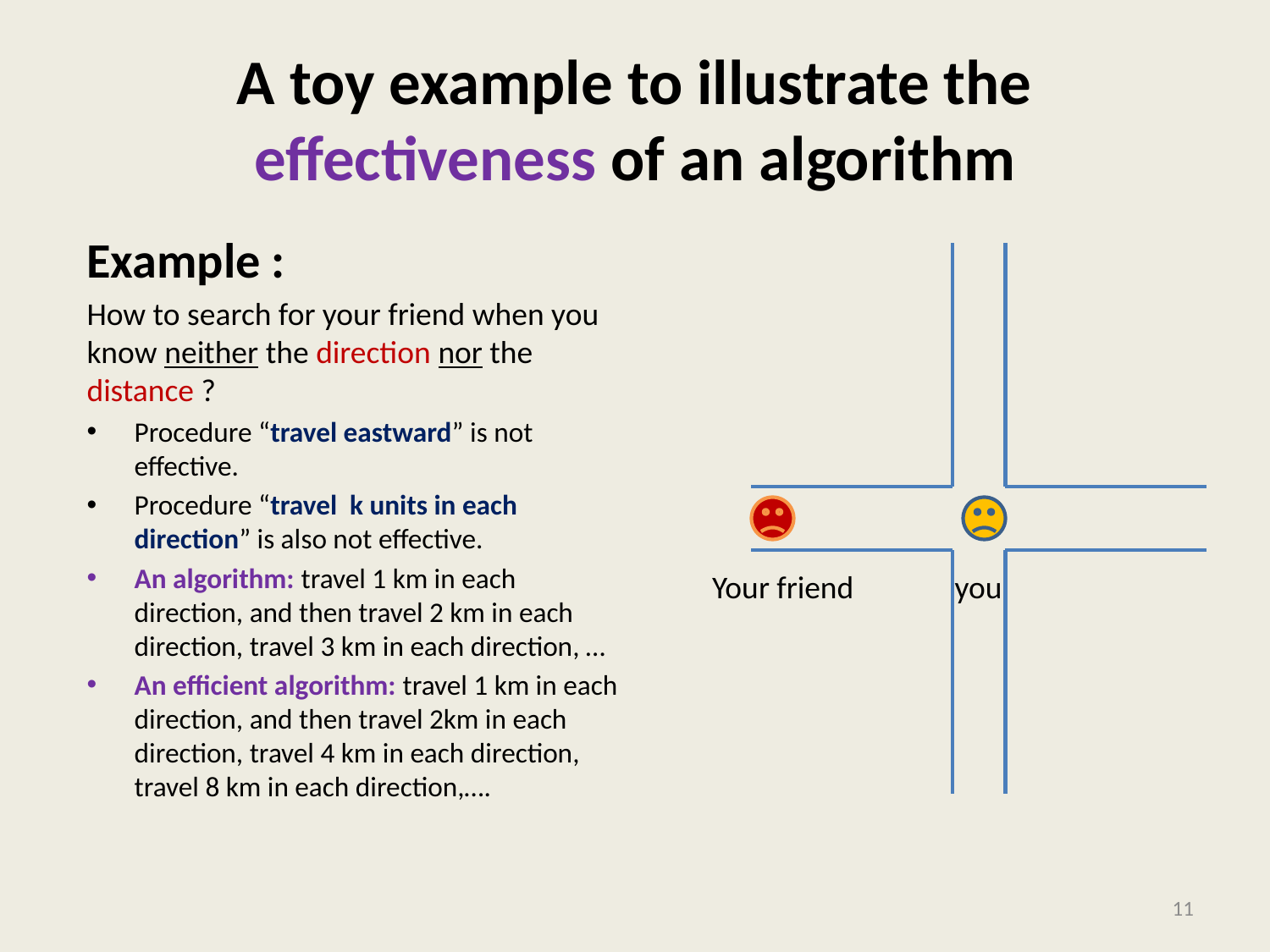

# A toy example to illustrate the effectiveness of an algorithm
Example :
How to search for your friend when you know neither the direction nor the distance ?
Procedure “travel eastward” is not effective.
Procedure “travel  k units in each direction” is also not effective.
An algorithm: travel 1 km in each direction, and then travel 2 km in each direction, travel 3 km in each direction, …
An efficient algorithm: travel 1 km in each direction, and then travel 2km in each direction, travel 4 km in each direction, travel 8 km in each direction,….

Your friend

you
11